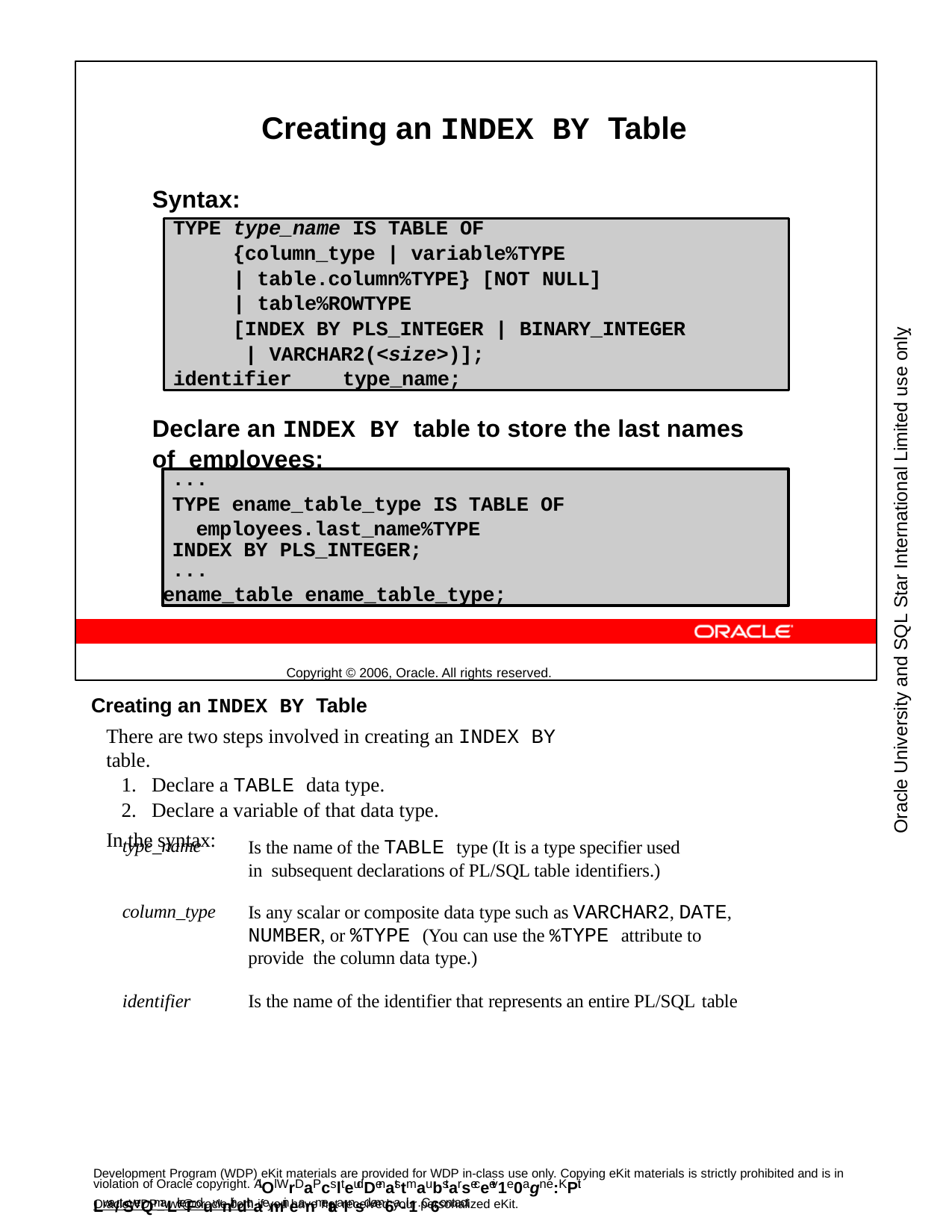

Creating an INDEX BY Table

Syntax:

Declare an INDEX BY table to store the last names of  employees:

Copyright © 2006, Oracle. All rights reserved.
TYPE type_name IS TABLE OF
{column_type | variable%TYPE
| table.column%TYPE} [NOT NULL]
| table%ROWTYPE
[INDEX BY PLS_INTEGER | BINARY_INTEGER
| VARCHAR2(<size>)];
identifier	type_name;
Oracle University and SQL Star International Limited use onlyฺ
...
TYPE ename_table_type IS TABLE OF  employees.last_name%TYPE
INDEX BY PLS_INTEGER;
...
ename_table ename_table_type;

Creating an INDEX BY Table
There are two steps involved in creating an INDEX BY table.
Declare a TABLE data type.
Declare a variable of that data type.
In the syntax:
Is the name of the TABLE type (It is a type specifier used in  subsequent declarations of PL/SQL table identifiers.)
type_name
Is any scalar or composite data type such as VARCHAR2, DATE,  NUMBER, or %TYPE (You can use the %TYPE attribute to provide  the column data type.)
column_type
identifier
Is the name of the identifier that represents an entire PL/SQL table
Development Program (WDP) eKit materials are provided for WDP in-class use only. Copying eKit materials is strictly prohibited and is in
violation of Oracle copyright. AlOl WrDaPcslteudDenatstmaubstarseceeiv1e0agn e:KPit Lwa/tSerQmaLrkeFduwnithdthaemir neanmetaalnsd em6a-il1. C6ontact
OracleWDP_ww@oracle.com if you have not received your personalized eKit.